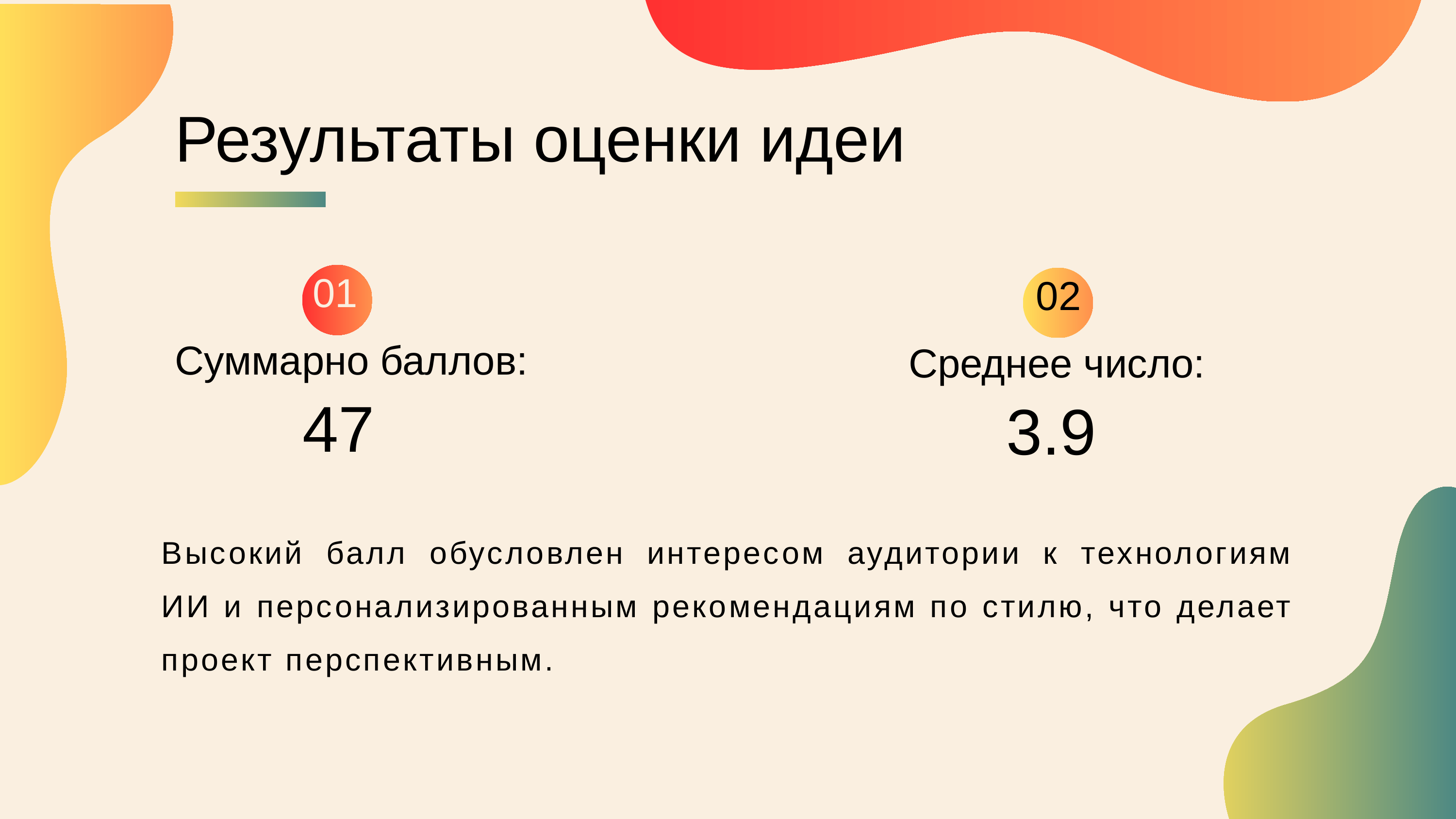

Результаты оценки идеи

01

02
Суммарно баллов:
Среднее число:
47
3.9

Высокий балл обусловлен интересом аудитории к технологиям ИИ и персонализированным рекомендациям по стилю, что делает проект перспективным.